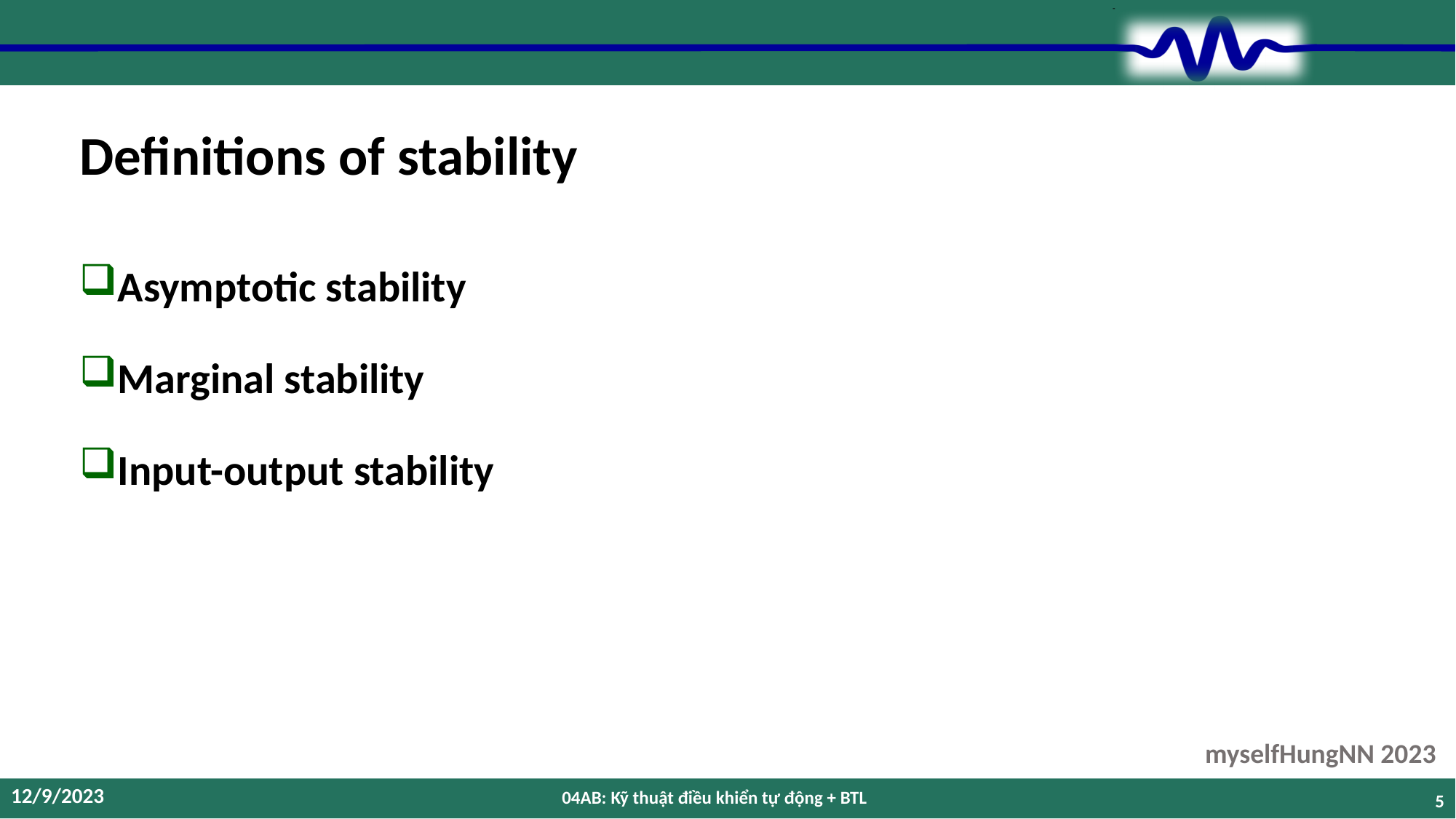

# Definitions of stability
Asymptotic stability
Marginal stability
Input-output stability

12/9/2023
04AB: Kỹ thuật điều khiển tự động + BTL
5